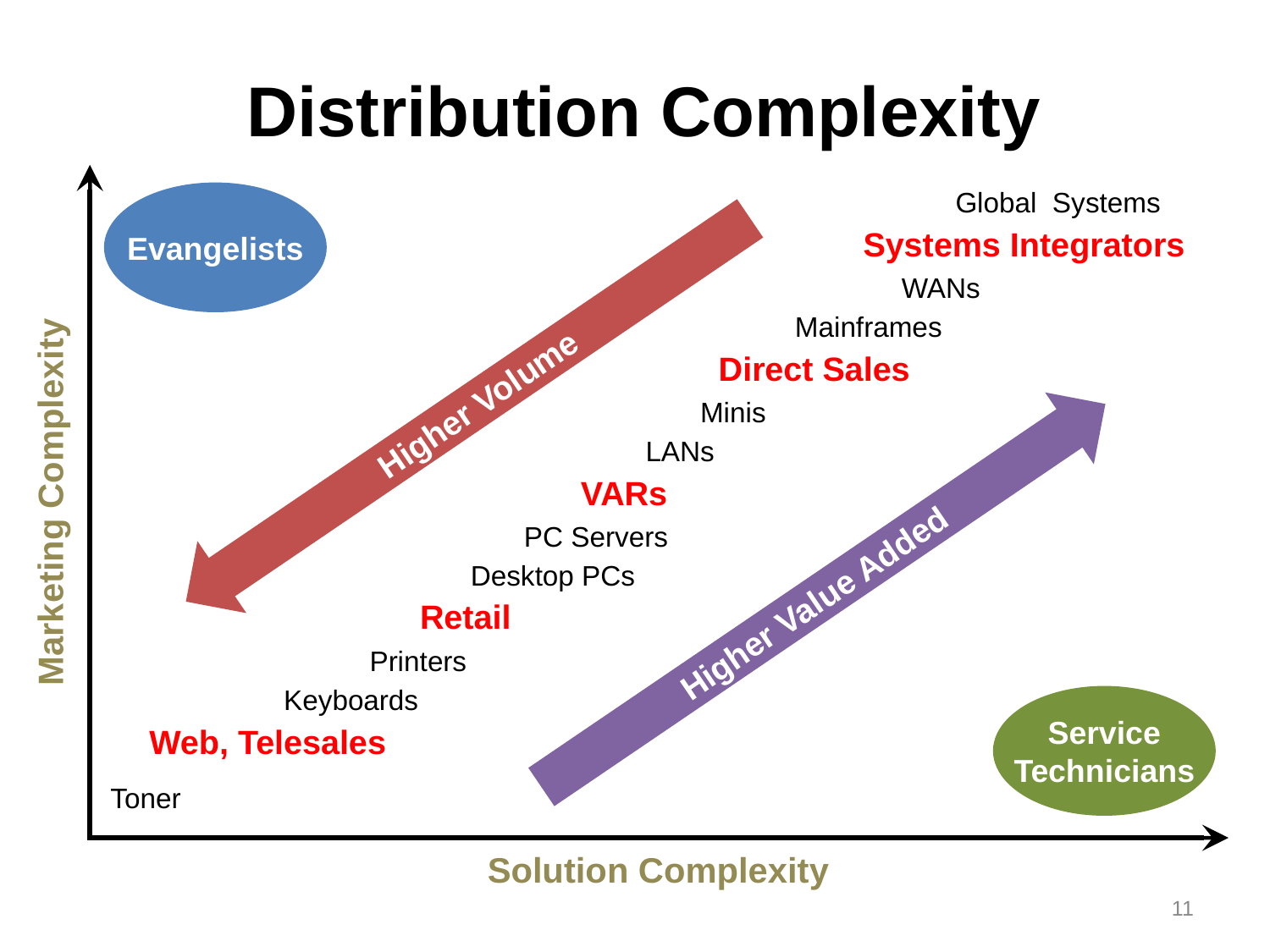

# Distribution Complexity

Marketing Complexity

Evangelists
Global  Systems
WANs
Mainframes
Minis
LANs
PC Servers
Desktop PCs
Printers
Keyboards
Toner
Systems Integrators
Direct Sales
VARs
Retail
Web, Telesales
Higher Volume
Higher Value Added
Service
Technicians

Solution Complexity
11